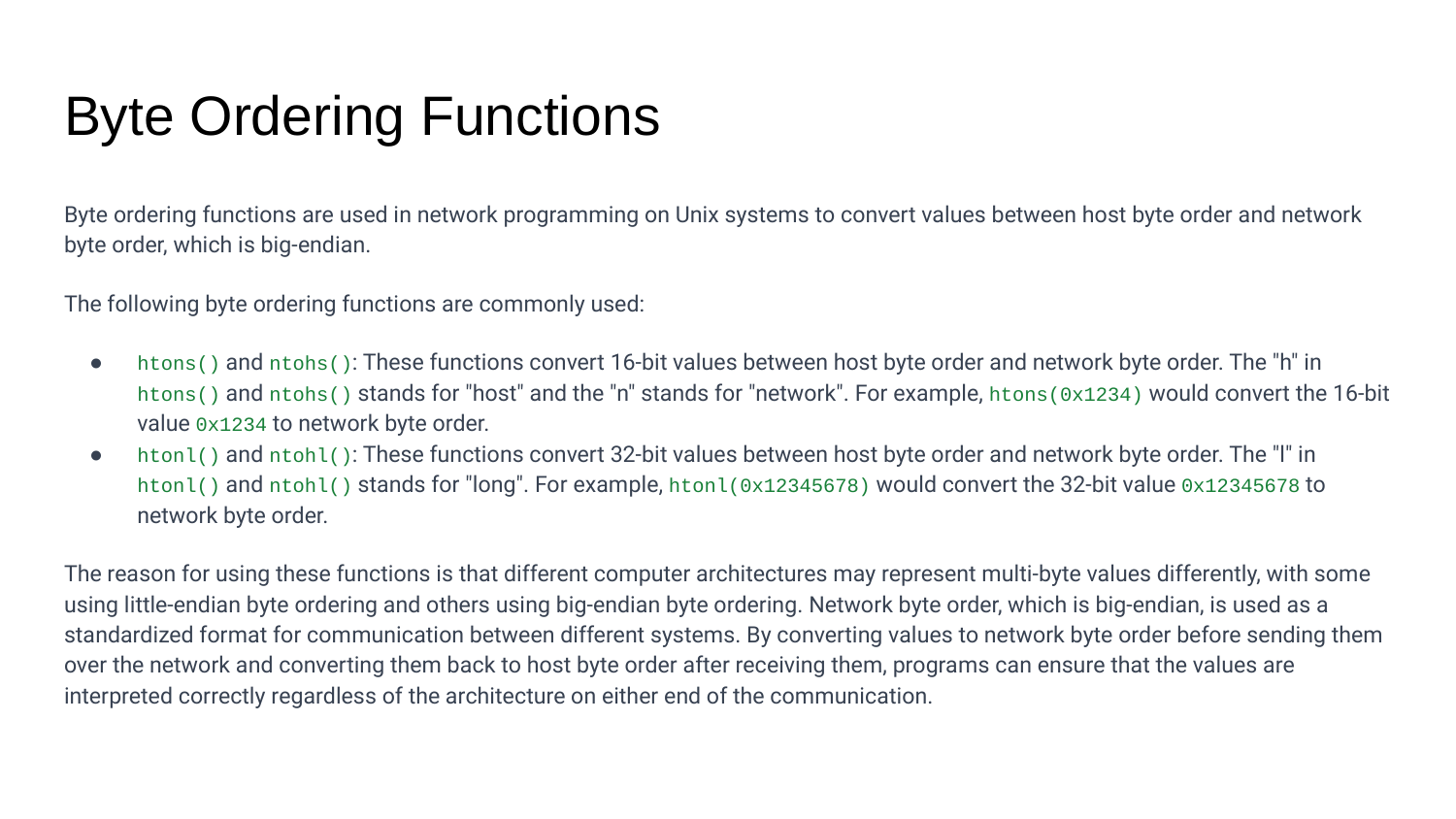

# Byte Ordering Functions
Byte ordering functions are used in network programming on Unix systems to convert values between host byte order and network byte order, which is big-endian.
The following byte ordering functions are commonly used:
htons() and ntohs(): These functions convert 16-bit values between host byte order and network byte order. The "h" in htons() and ntohs() stands for "host" and the "n" stands for "network". For example, htons(0x1234) would convert the 16-bit value 0x1234 to network byte order.
htonl() and ntohl(): These functions convert 32-bit values between host byte order and network byte order. The "l" in htonl() and ntohl() stands for "long". For example, htonl(0x12345678) would convert the 32-bit value 0x12345678 to network byte order.
The reason for using these functions is that different computer architectures may represent multi-byte values differently, with some using little-endian byte ordering and others using big-endian byte ordering. Network byte order, which is big-endian, is used as a standardized format for communication between different systems. By converting values to network byte order before sending them over the network and converting them back to host byte order after receiving them, programs can ensure that the values are interpreted correctly regardless of the architecture on either end of the communication.